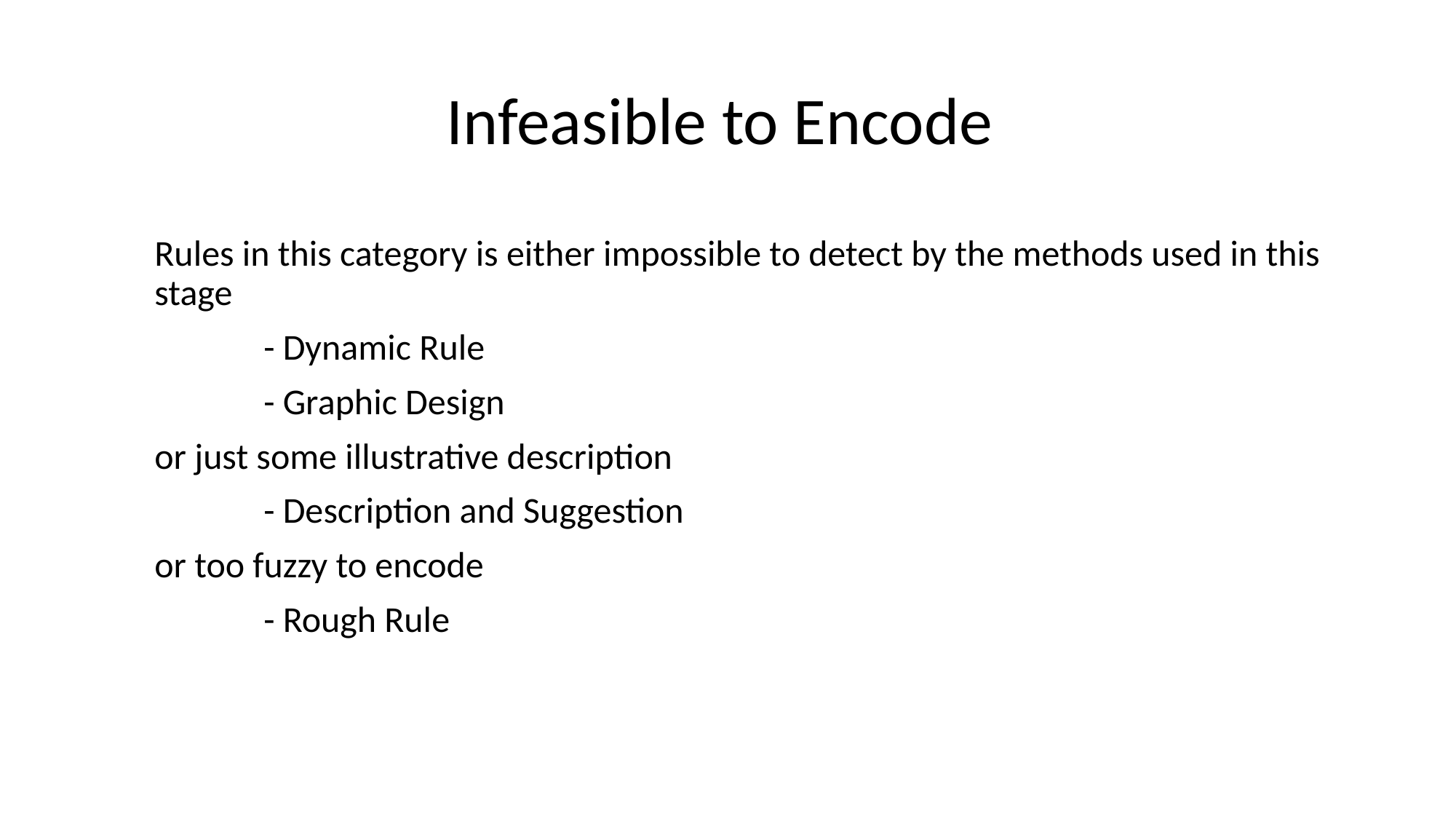

# Infeasible to Encode
Rules in this category is either impossible to detect by the methods used in this stage
	- Dynamic Rule
	- Graphic Design
or just some illustrative description
	- Description and Suggestion
or too fuzzy to encode
	- Rough Rule